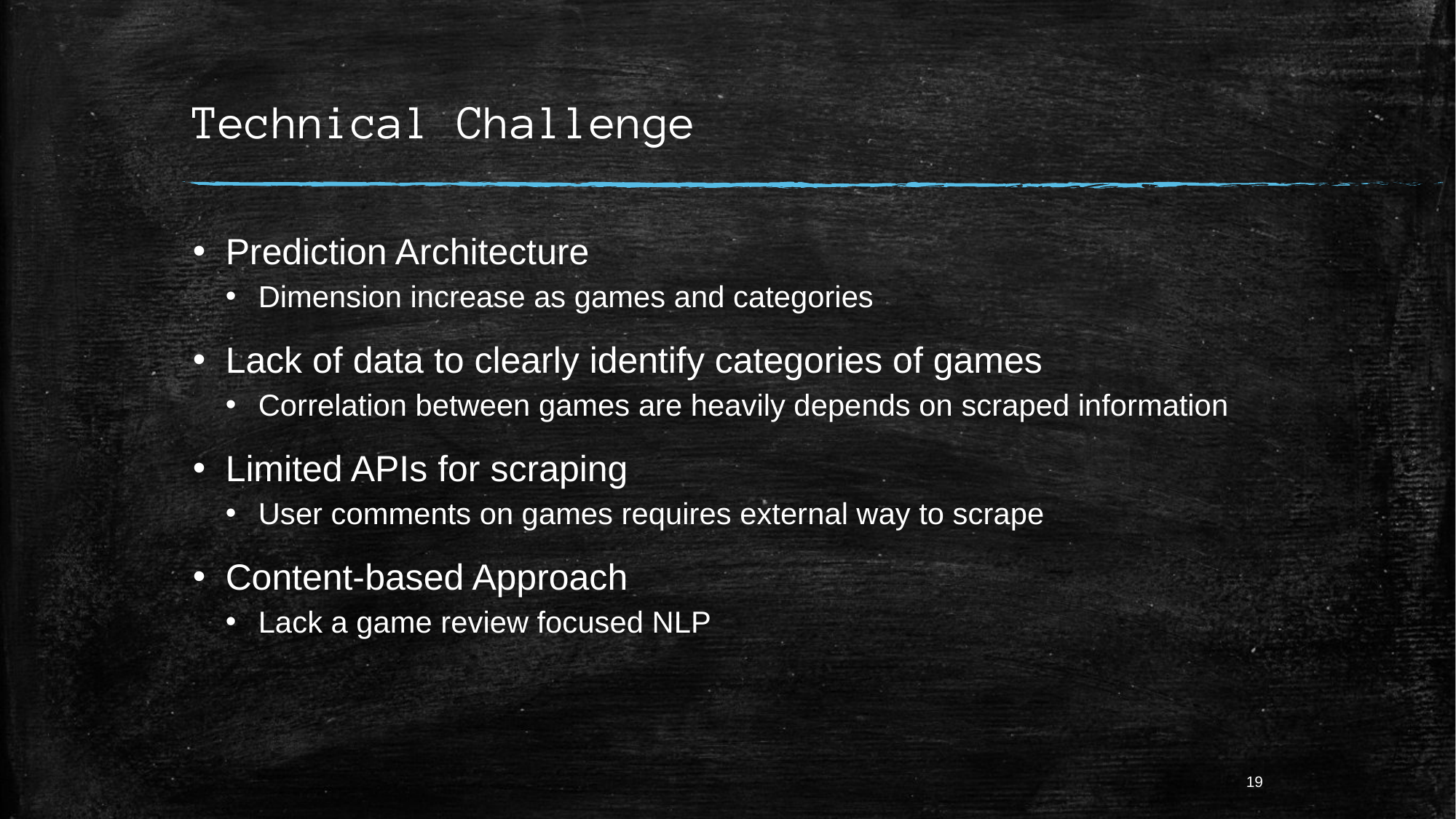

# Technical Challenge
Prediction Architecture
Dimension increase as games and categories
Lack of data to clearly identify categories of games
Correlation between games are heavily depends on scraped information
Limited APIs for scraping
User comments on games requires external way to scrape
Content-based Approach
Lack a game review focused NLP

19